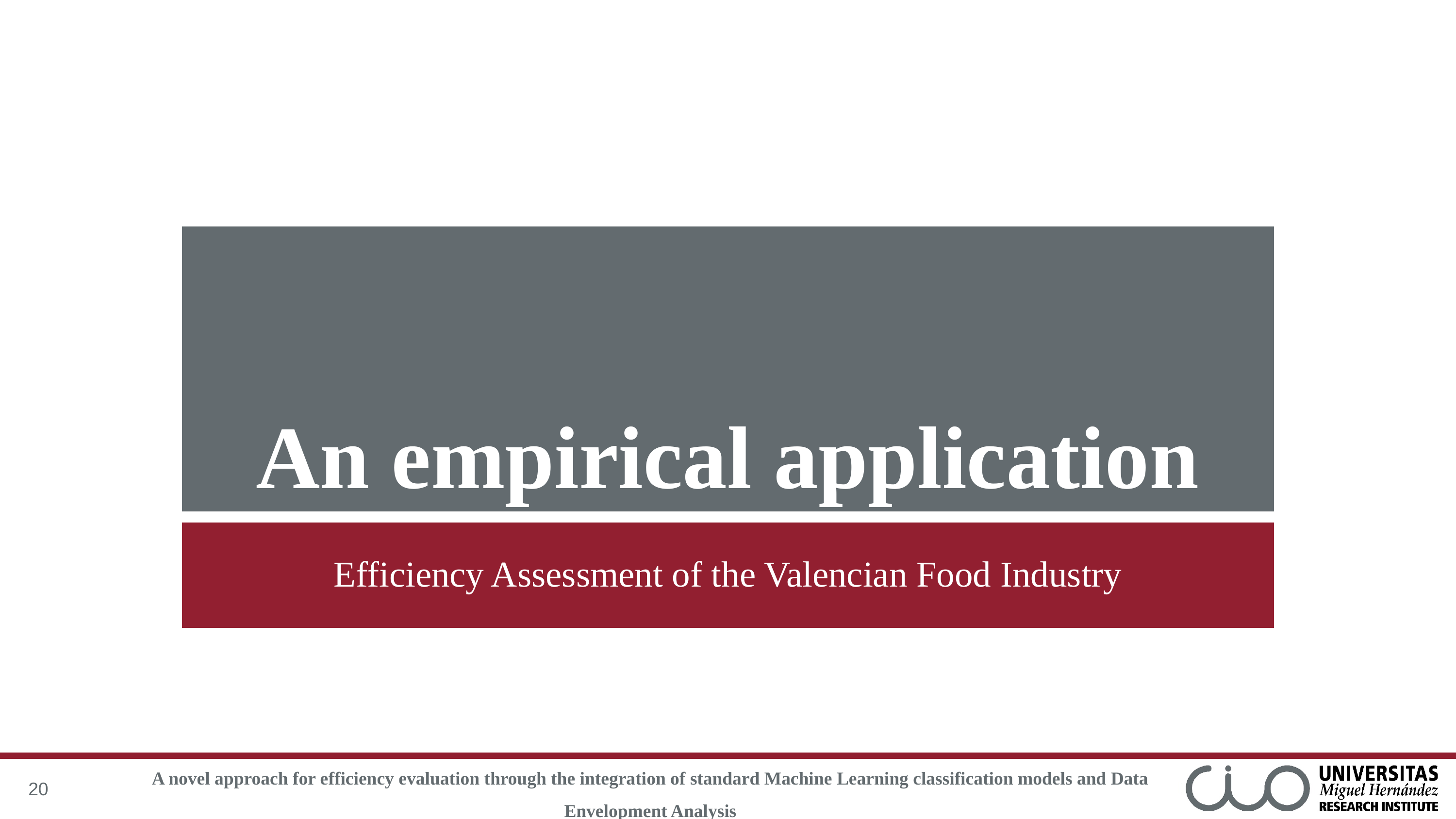

# An empirical application
Efficiency Assessment of the Valencian Food Industry
20
A novel approach for efficiency evaluation through the integration of standard Machine Learning classification models and Data Envelopment Analysis